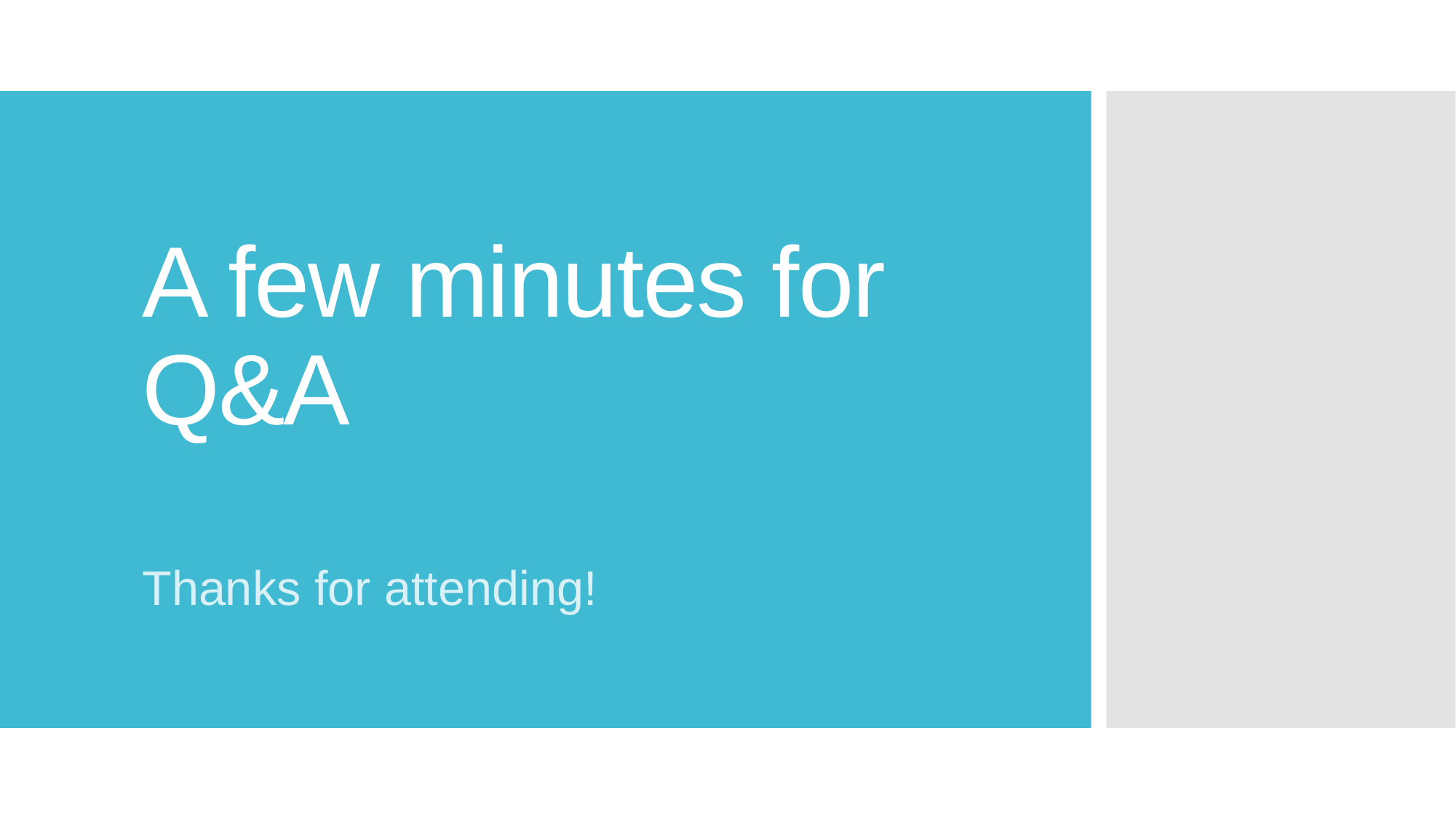

# A few minutes for Q&A
Thanks for attending!